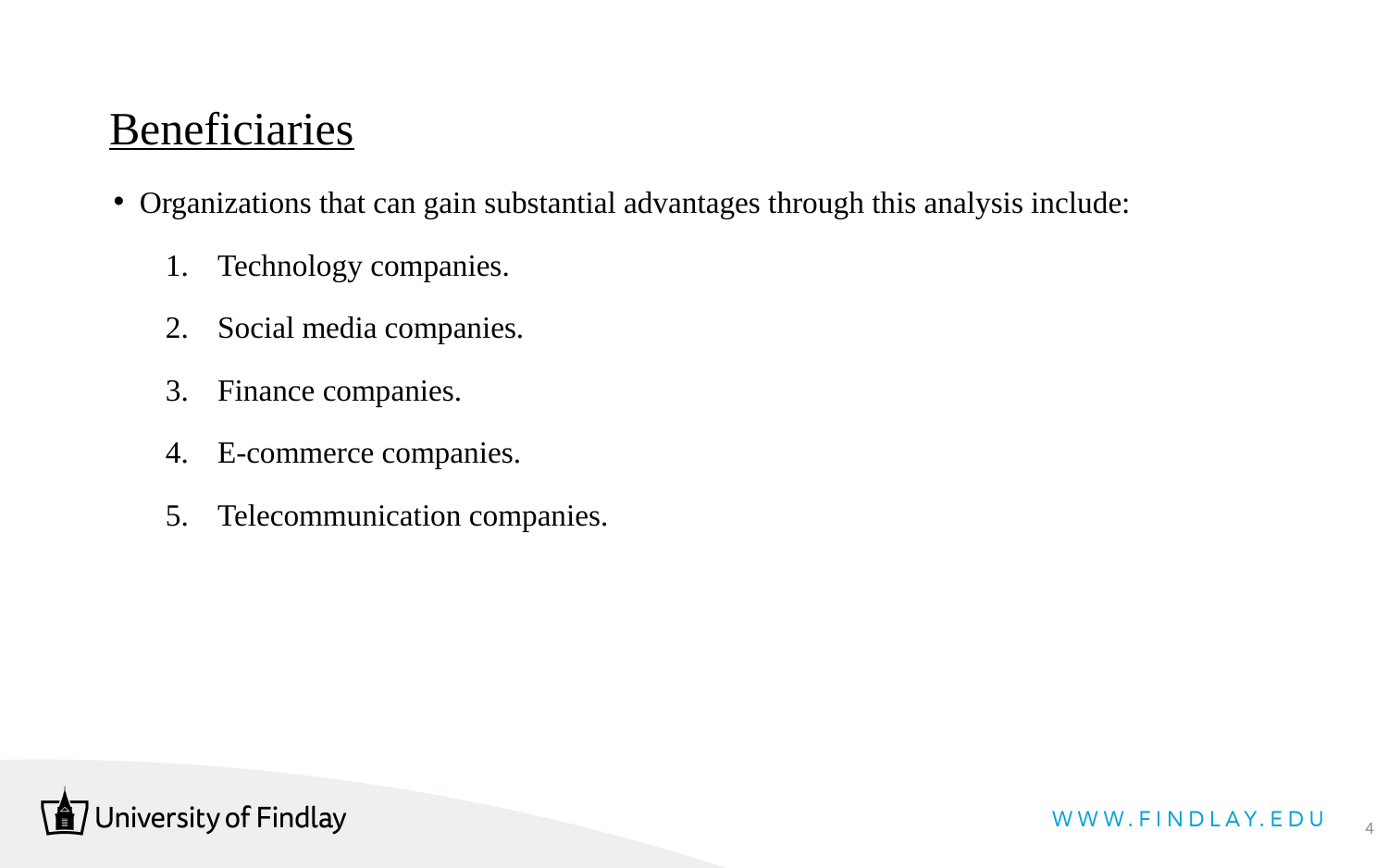

# Beneficiaries
Organizations that can gain substantial advantages through this analysis include:
Technology companies.
Social media companies.
Finance companies.
E-commerce companies.
Telecommunication companies.
4